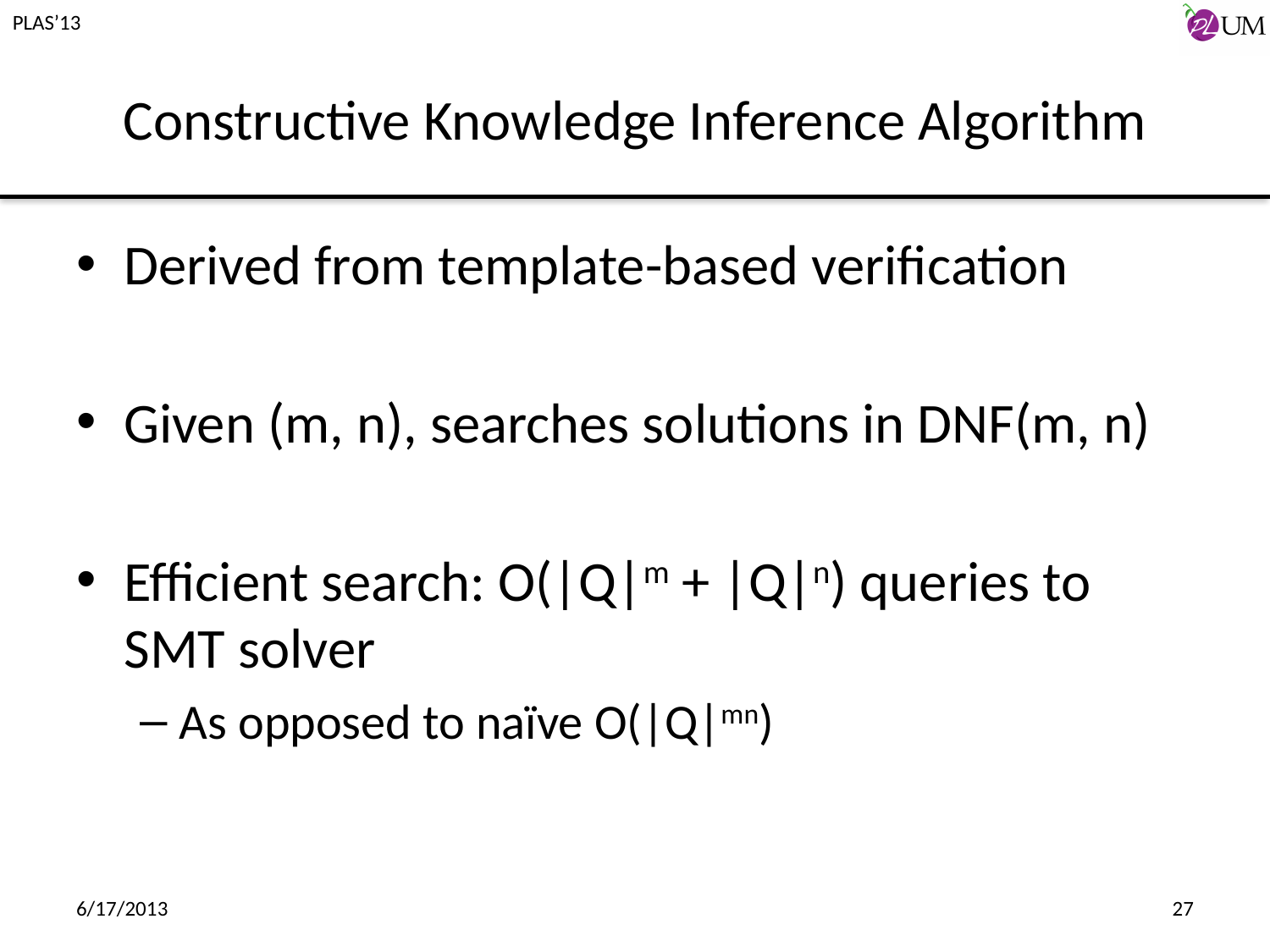

# Constructive Knowledge Inference Algorithm
Derived from template-based verification

Given (m, n), searches solutions in DNF(m, n)

Efficient search: O(|Q|m + |Q|n) queries to SMT solver
As opposed to naïve O(|Q|mn)

6/17/2013
27